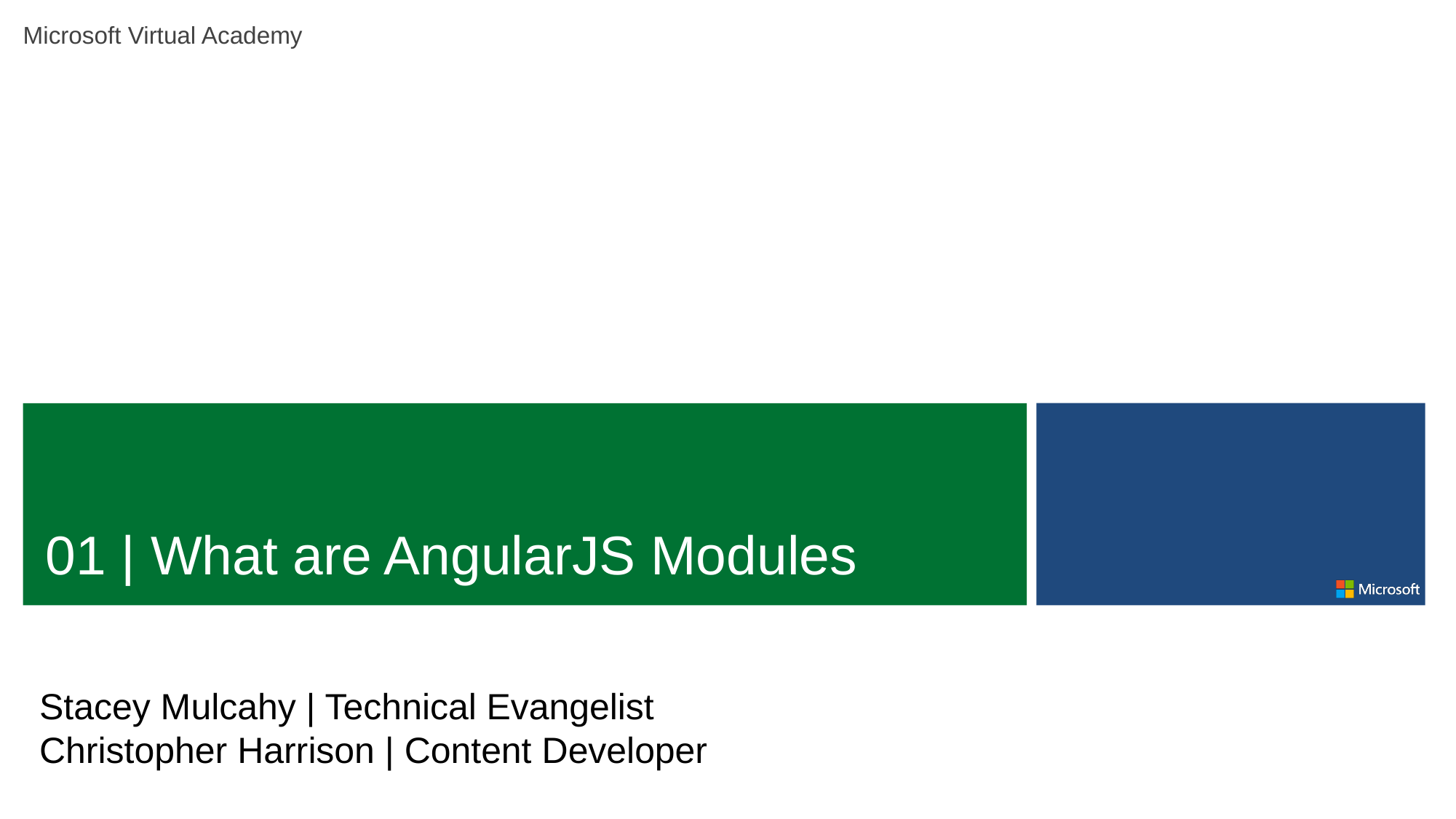

01 | What are AngularJS Modules
Stacey Mulcahy | Technical Evangelist
Christopher Harrison | Content Developer